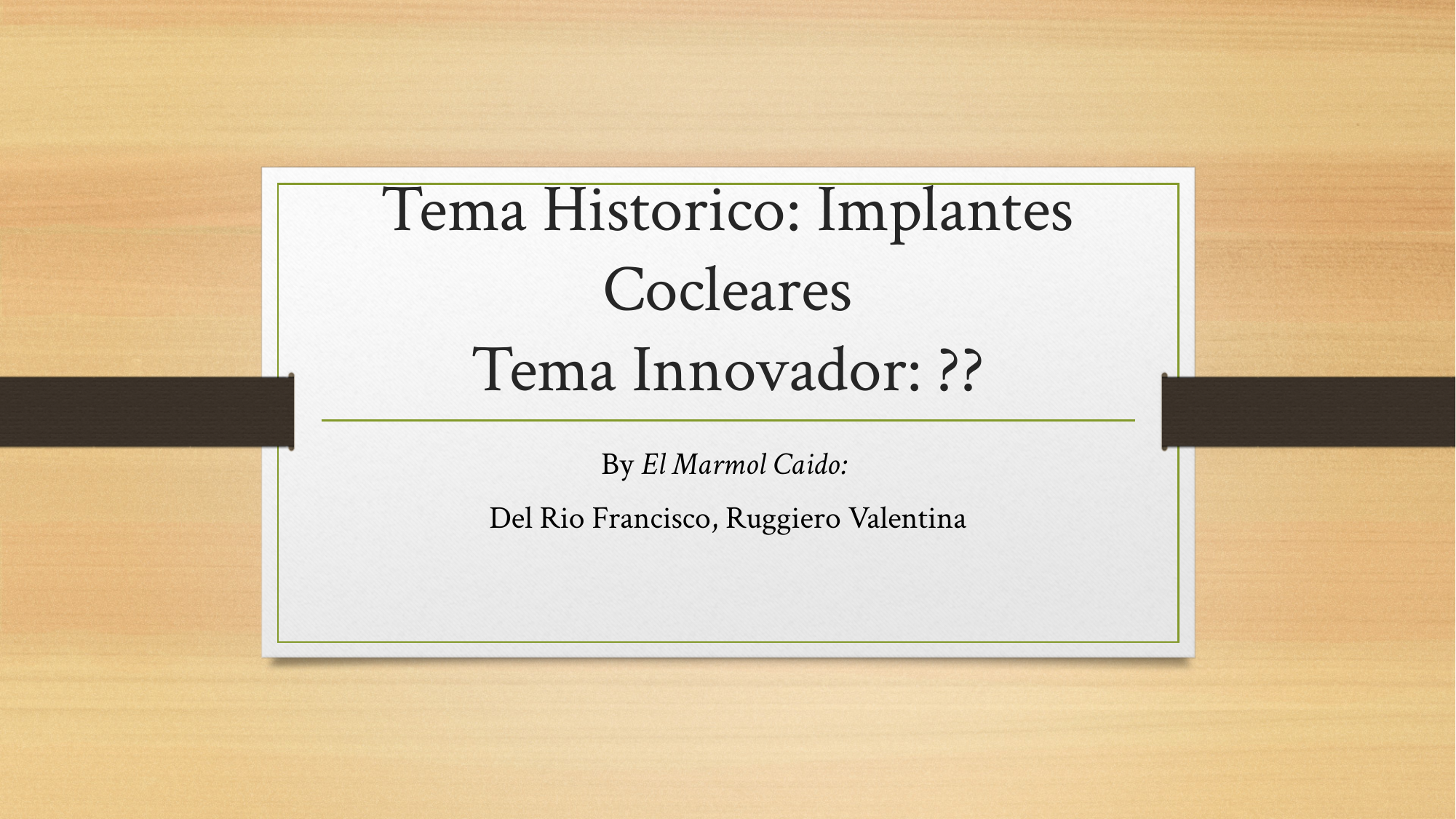

# Tema Historico: Implantes Cocleares Tema Innovador: ??
By El Marmol Caido:
Del Rio Francisco, Ruggiero Valentina